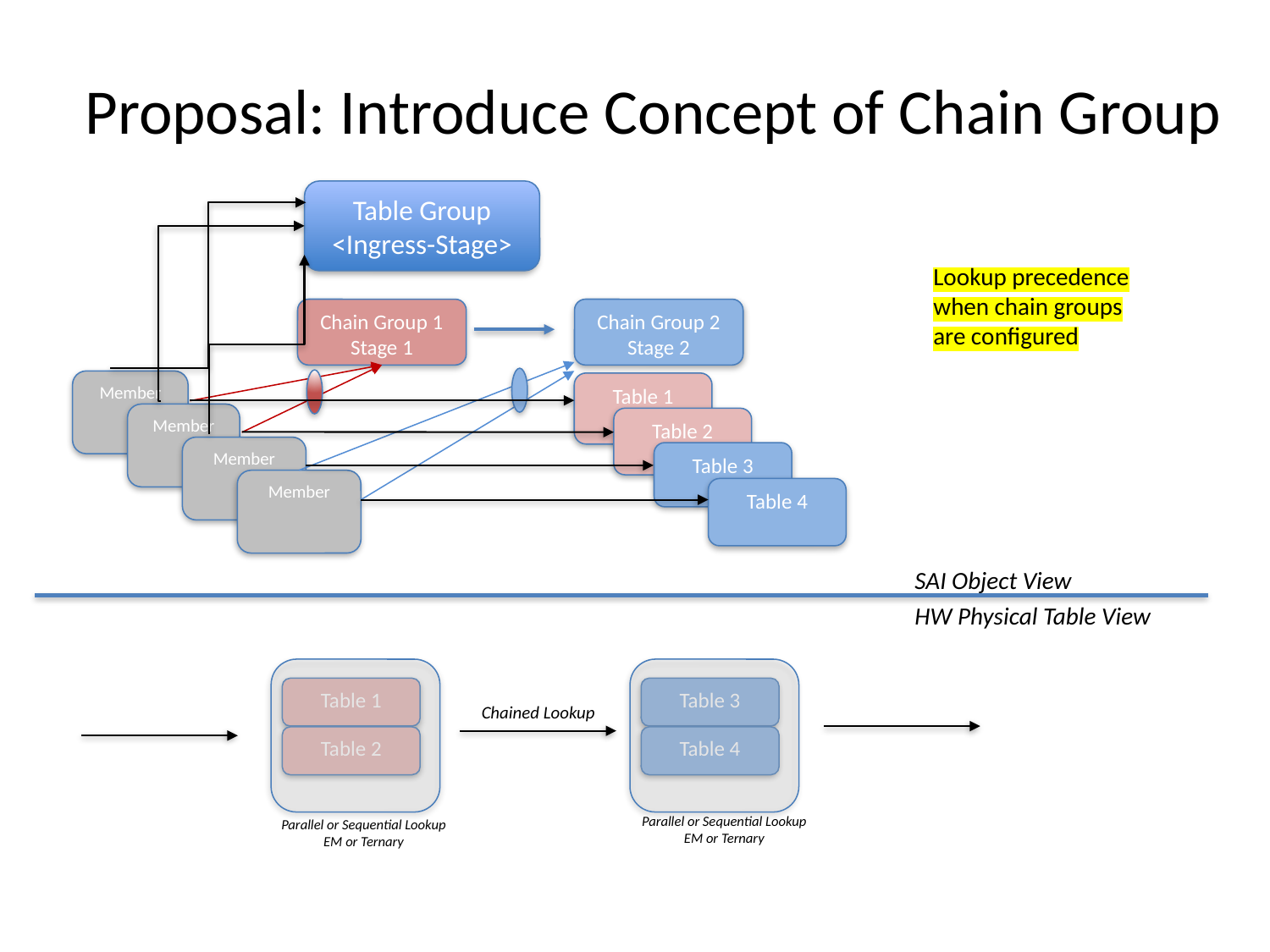

Proposal: Introduce Concept of Chain Group
Table Group
<Ingress-Stage>
Member
Member
Member
Member
Table 1
Table 2
Table 3
Table 4
Chain Group 1 Stage 1
Chain Group 2 Stage 2

Lookup precedence when chain groups are configured
SAI Object View
HW Physical Table View

Table 1
Table 2

Table 3
Table 4
Chained Lookup
Parallel or Sequential Lookup
EM or Ternary
Parallel or Sequential Lookup
EM or Ternary